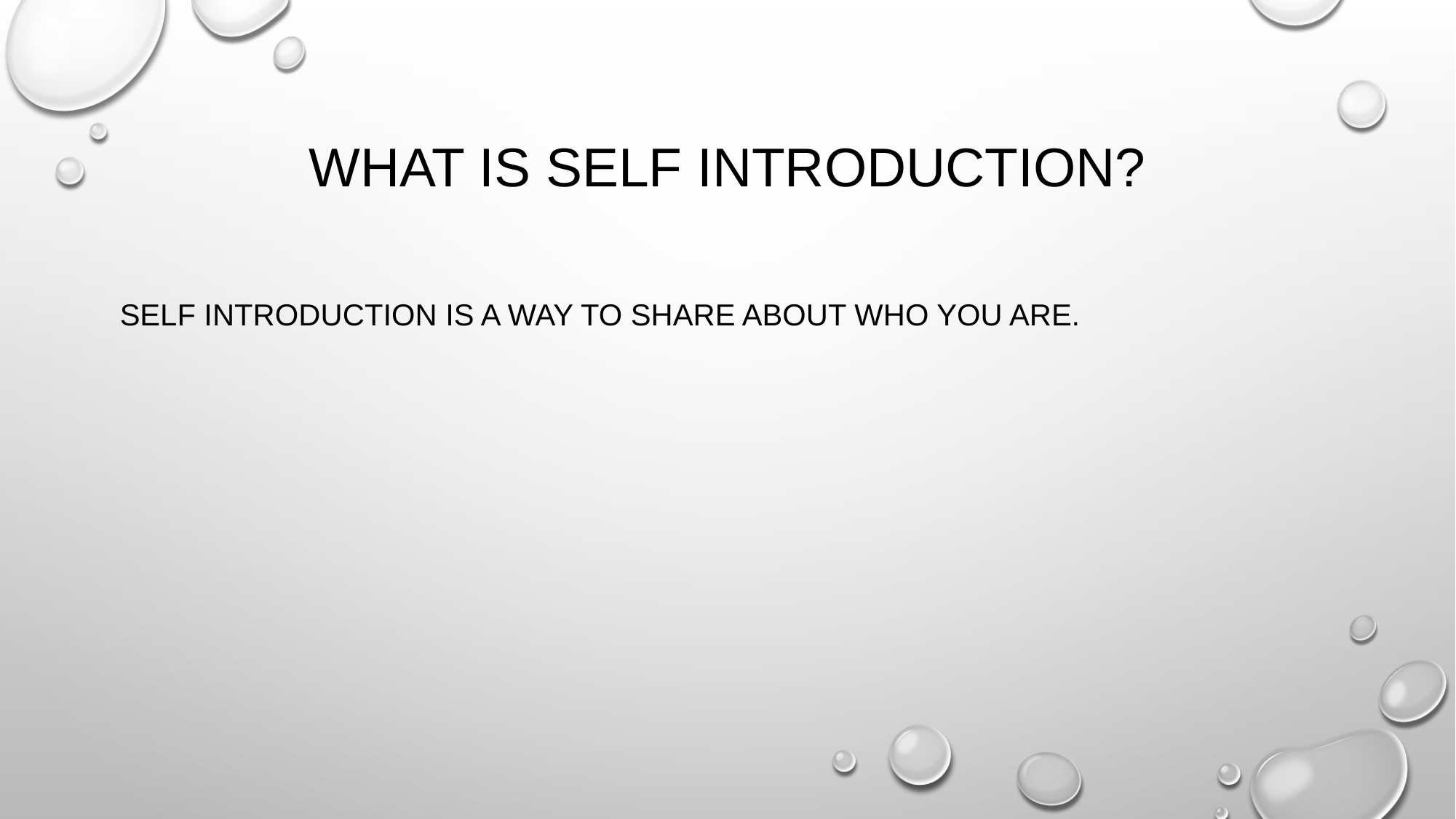

# What is self introduction?
Self introduction is a way to share about who you are.